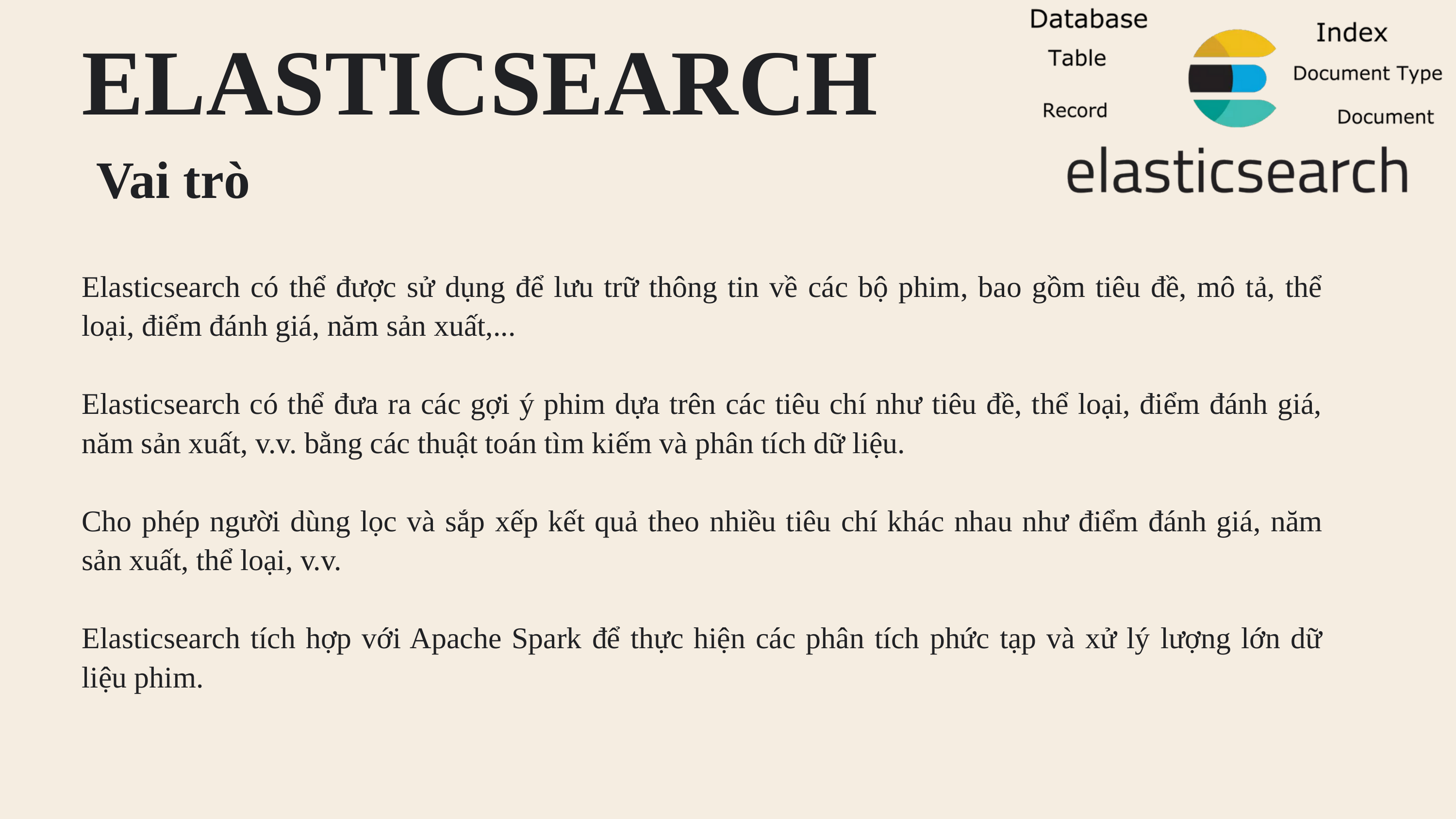

ELASTICSEARCH
Vai trò

Elasticsearch có thể được sử dụng để lưu trữ thông tin về các bộ phim, bao gồm tiêu đề, mô tả, thể loại, điểm đánh giá, năm sản xuất,...

Elasticsearch có thể đưa ra các gợi ý phim dựa trên các tiêu chí như tiêu đề, thể loại, điểm đánh giá, năm sản xuất, v.v. bằng các thuật toán tìm kiếm và phân tích dữ liệu.

Cho phép người dùng lọc và sắp xếp kết quả theo nhiều tiêu chí khác nhau như điểm đánh giá, năm sản xuất, thể loại, v.v.

Elasticsearch tích hợp với Apache Spark để thực hiện các phân tích phức tạp và xử lý lượng lớn dữ liệu phim.